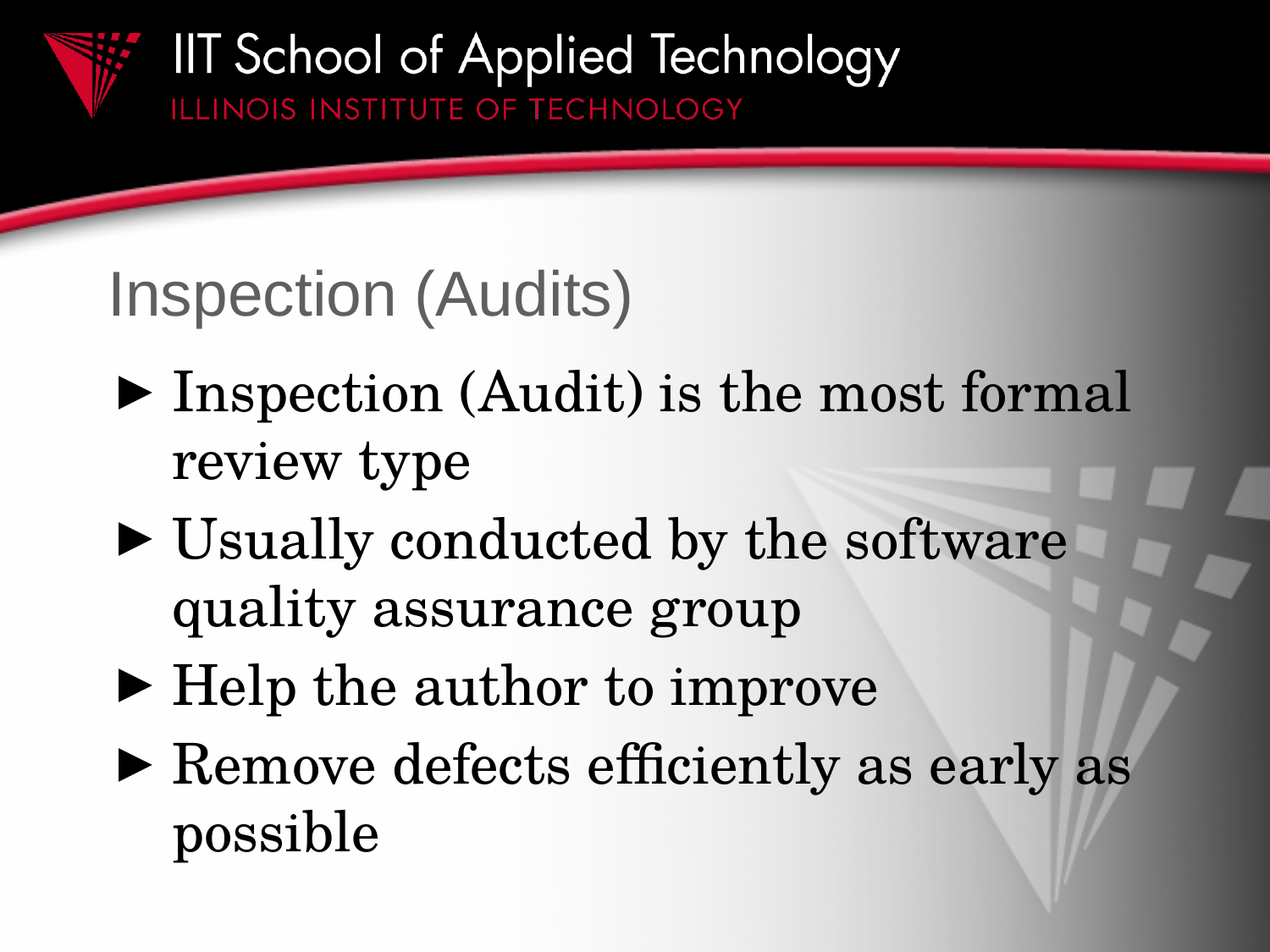

# Inspection (Audits)
Inspection (Audit) is the most formal review type
Usually conducted by the software quality assurance group
Help the author to improve
Remove defects efficiently as early as possible